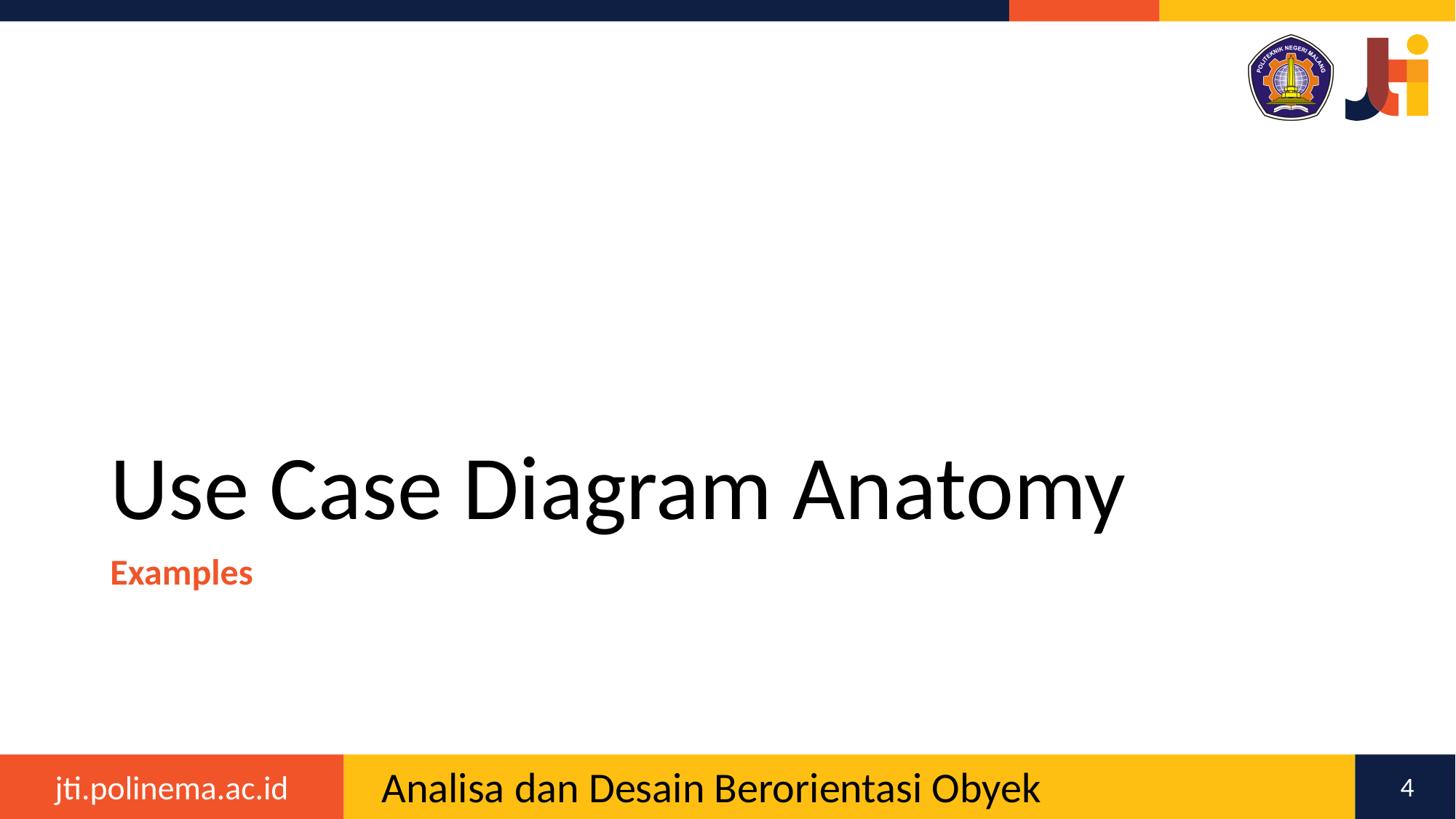

# Use Case Diagram Anatomy

Examples
4